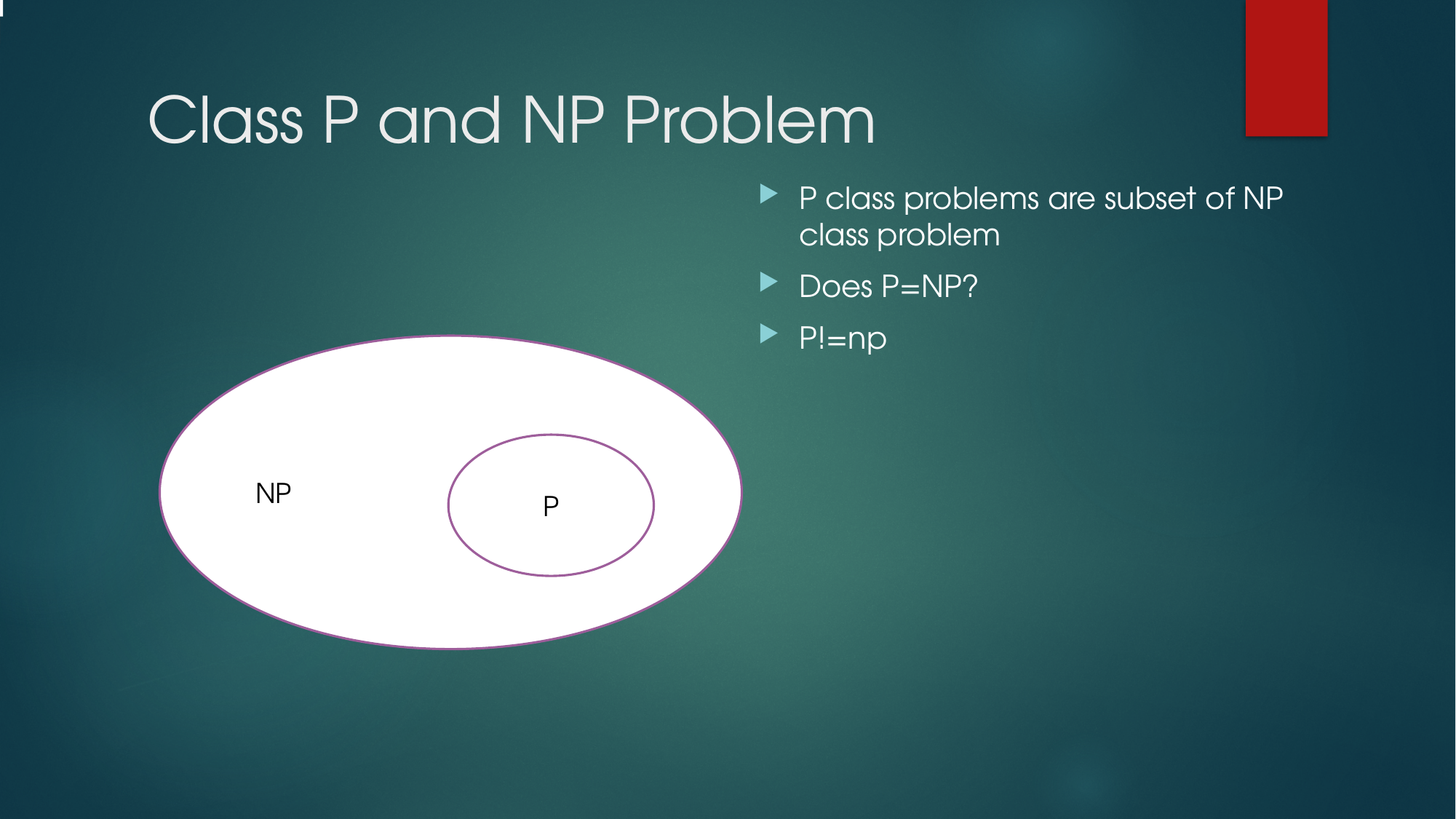

# Class P and NP Problem
P class problems are subset of NP class problem
Does P=NP?
P!=np
NP

P